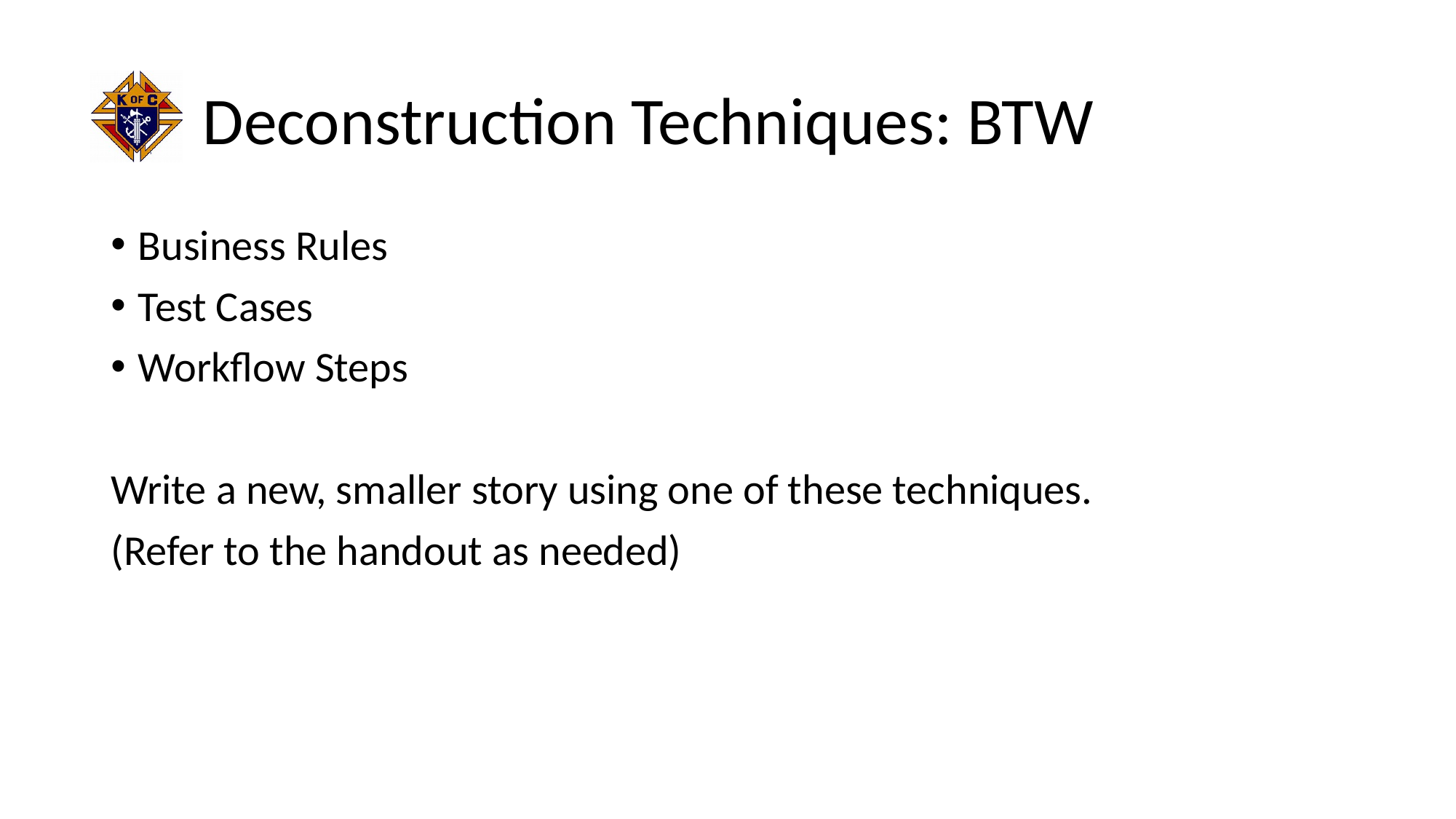

# Deconstruction Techniques: BTW
Business Rules
Test Cases
Workflow Steps

Write a new, smaller story using one of these techniques.
(Refer to the handout as needed)